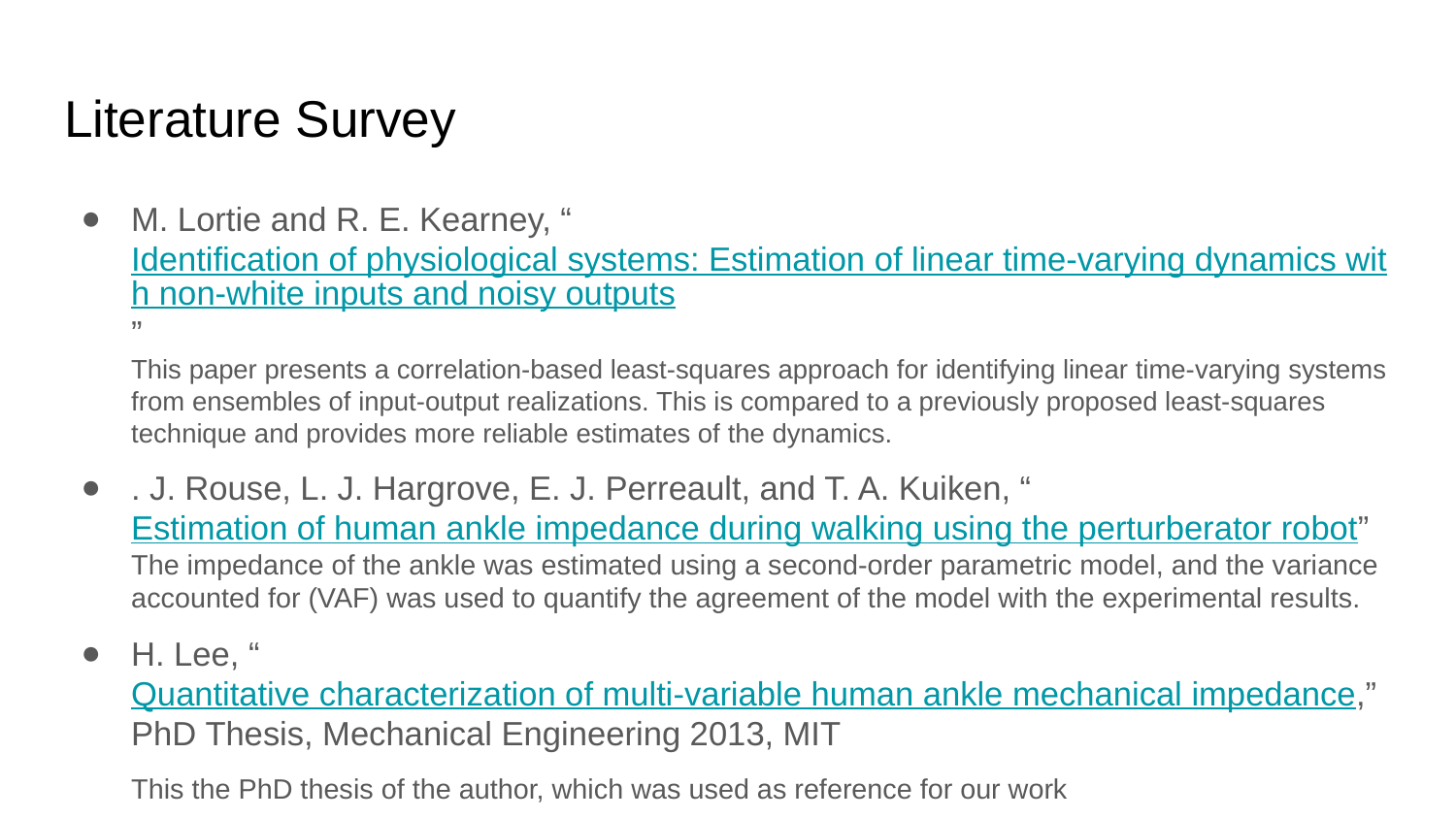

# Literature Survey
M. Lortie and R. E. Kearney, “Identification of physiological systems: Estimation of linear time-varying dynamics with non-white inputs and noisy outputs”
This paper presents a correlation-based least-squares approach for identifying linear time-varying systems from ensembles of input-output realizations. This is compared to a previously proposed least-squares technique and provides more reliable estimates of the dynamics.
. J. Rouse, L. J. Hargrove, E. J. Perreault, and T. A. Kuiken, “Estimation of human ankle impedance during walking using the perturberator robot”
The impedance of the ankle was estimated using a second-order parametric model, and the variance accounted for (VAF) was used to quantify the agreement of the model with the experimental results.
H. Lee, “Quantitative characterization of multi-variable human ankle mechanical impedance,” PhD Thesis, Mechanical Engineering 2013, MIT
This the PhD thesis of the author, which was used as reference for our work